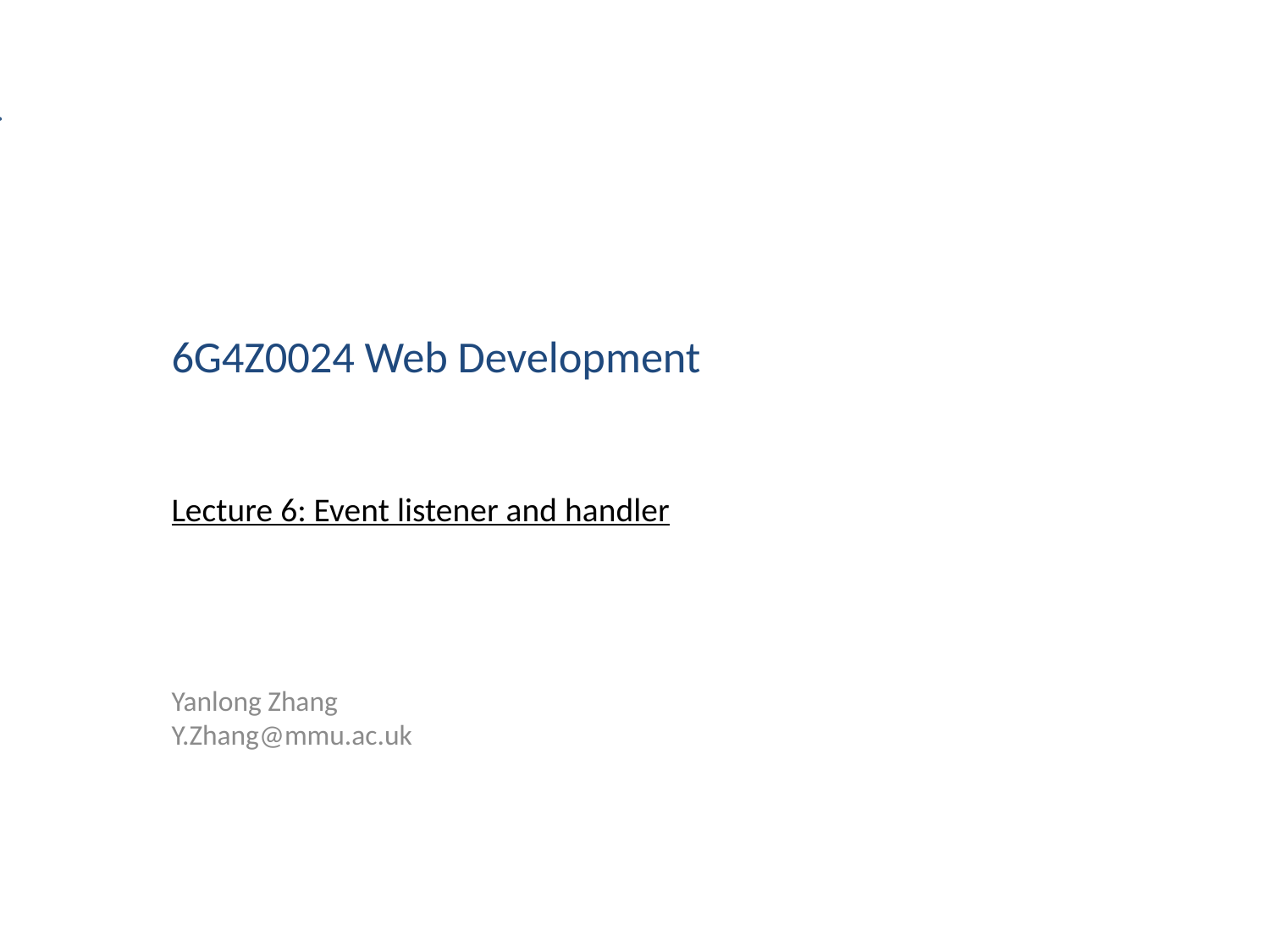

# 6G4Z0024 Web Development Lecture 6: Event listener and handler

Yanlong Zhang
Y.Zhang@mmu.ac.uk